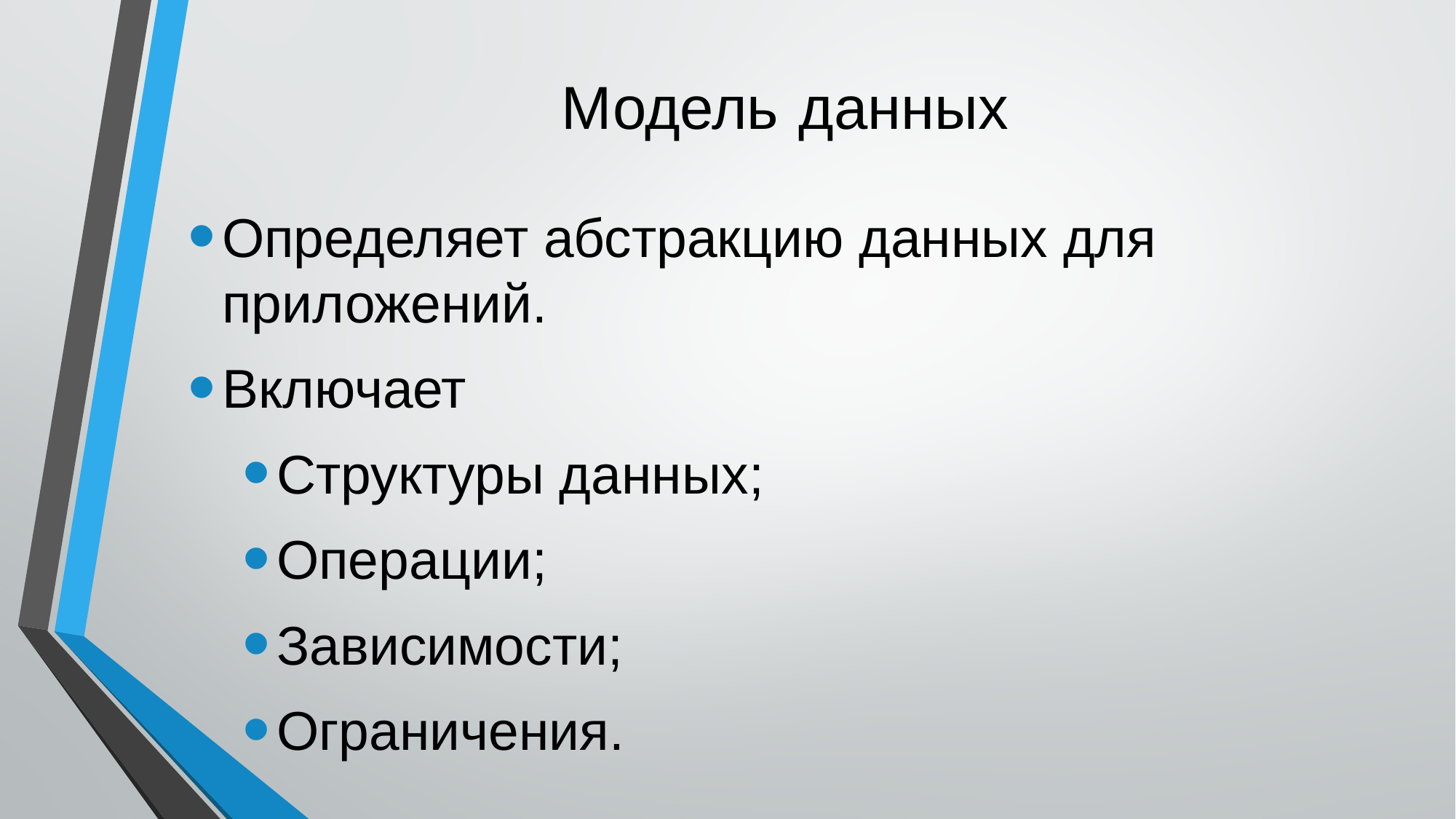

# Модель данных
Определяет абстракцию данных для приложений.
Включает
Структуры данных;
Операции;
Зависимости;
Ограничения.